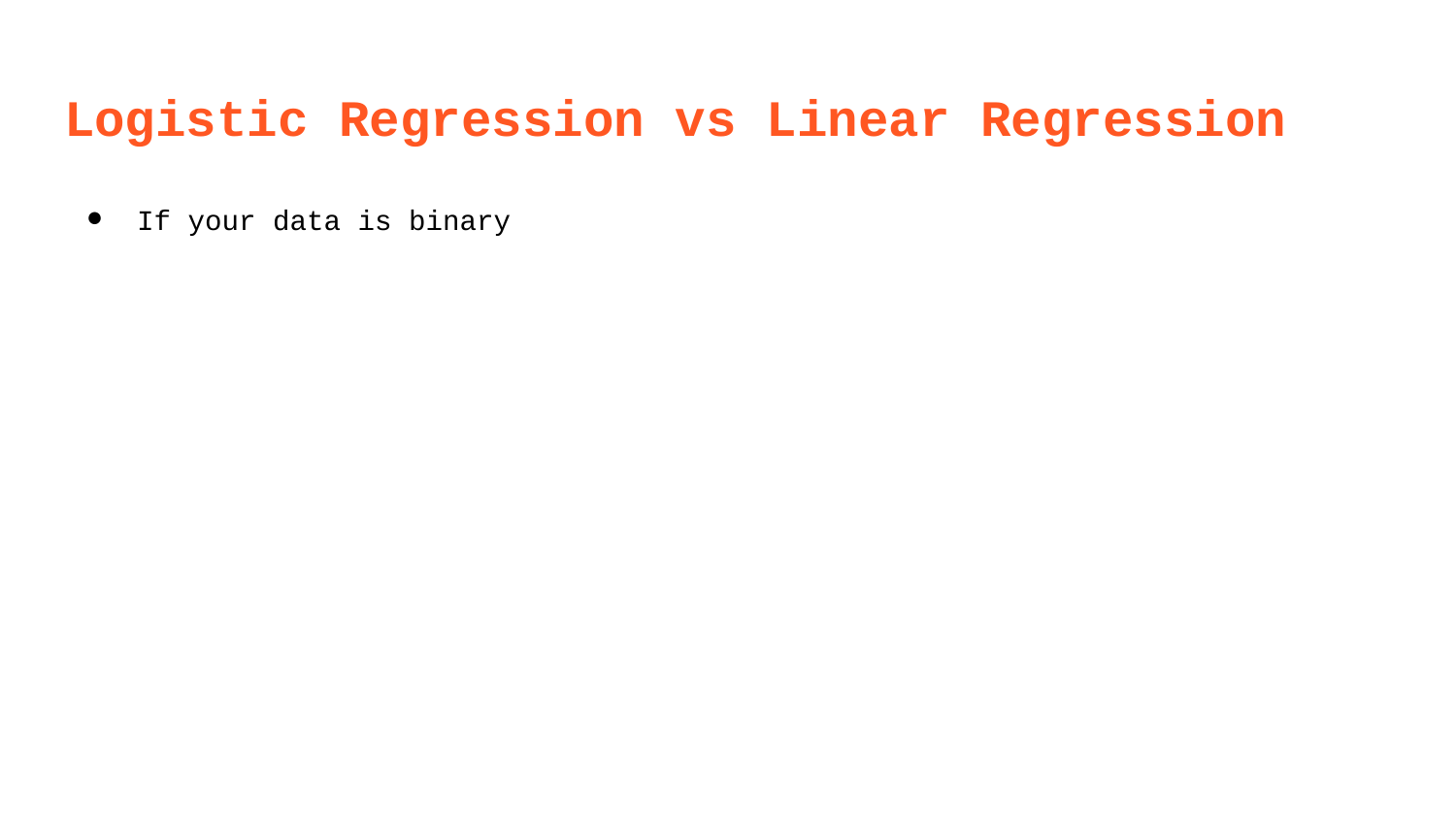

# Logistic Regression vs Linear Regression
If your data is binary